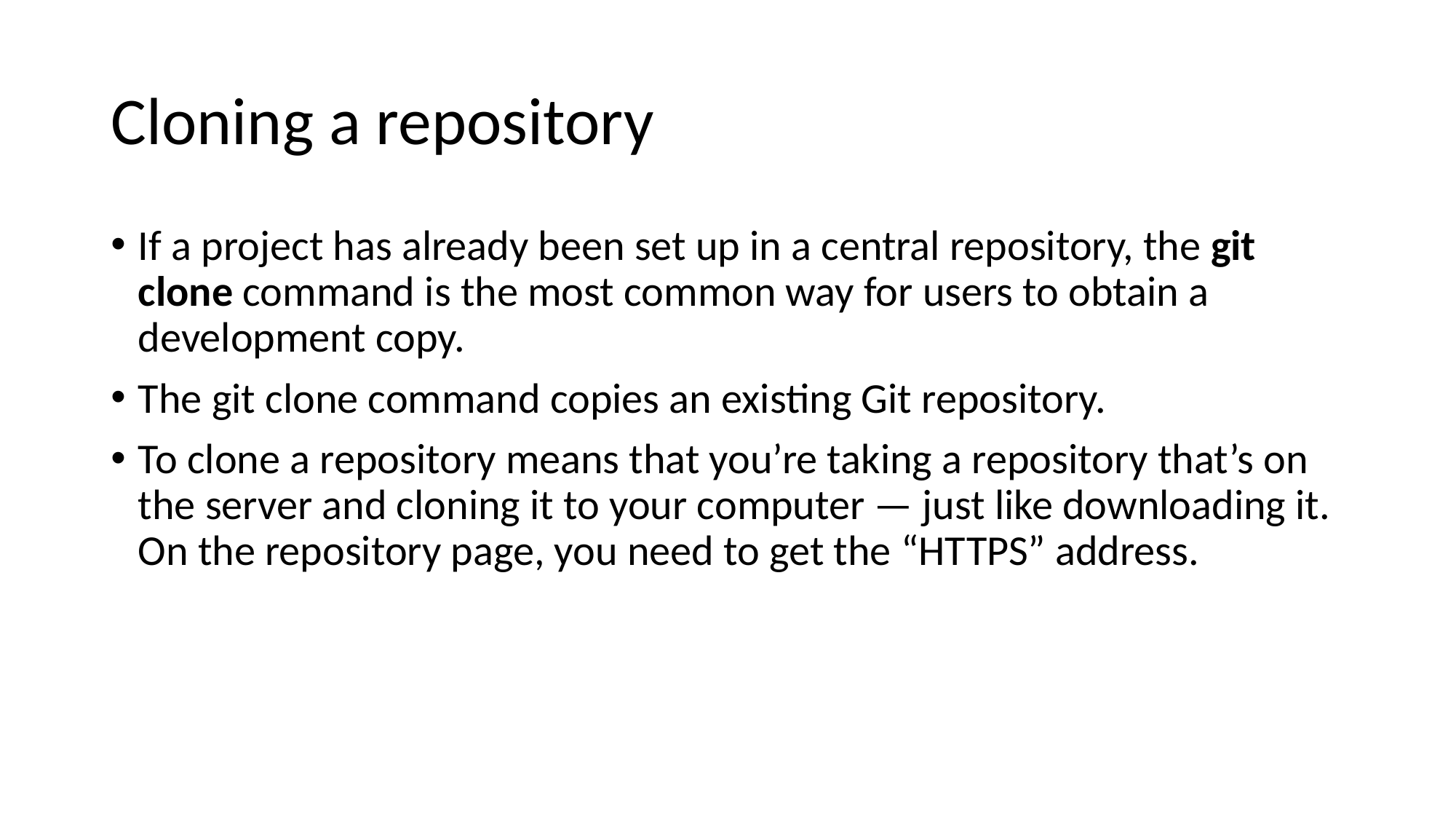

# Cloning a repository
If a project has already been set up in a central repository, the git clone command is the most common way for users to obtain a development copy.
The git clone command copies an existing Git repository.
To clone a repository means that you’re taking a repository that’s on the server and cloning it to your computer — just like downloading it. On the repository page, you need to get the “HTTPS” address.